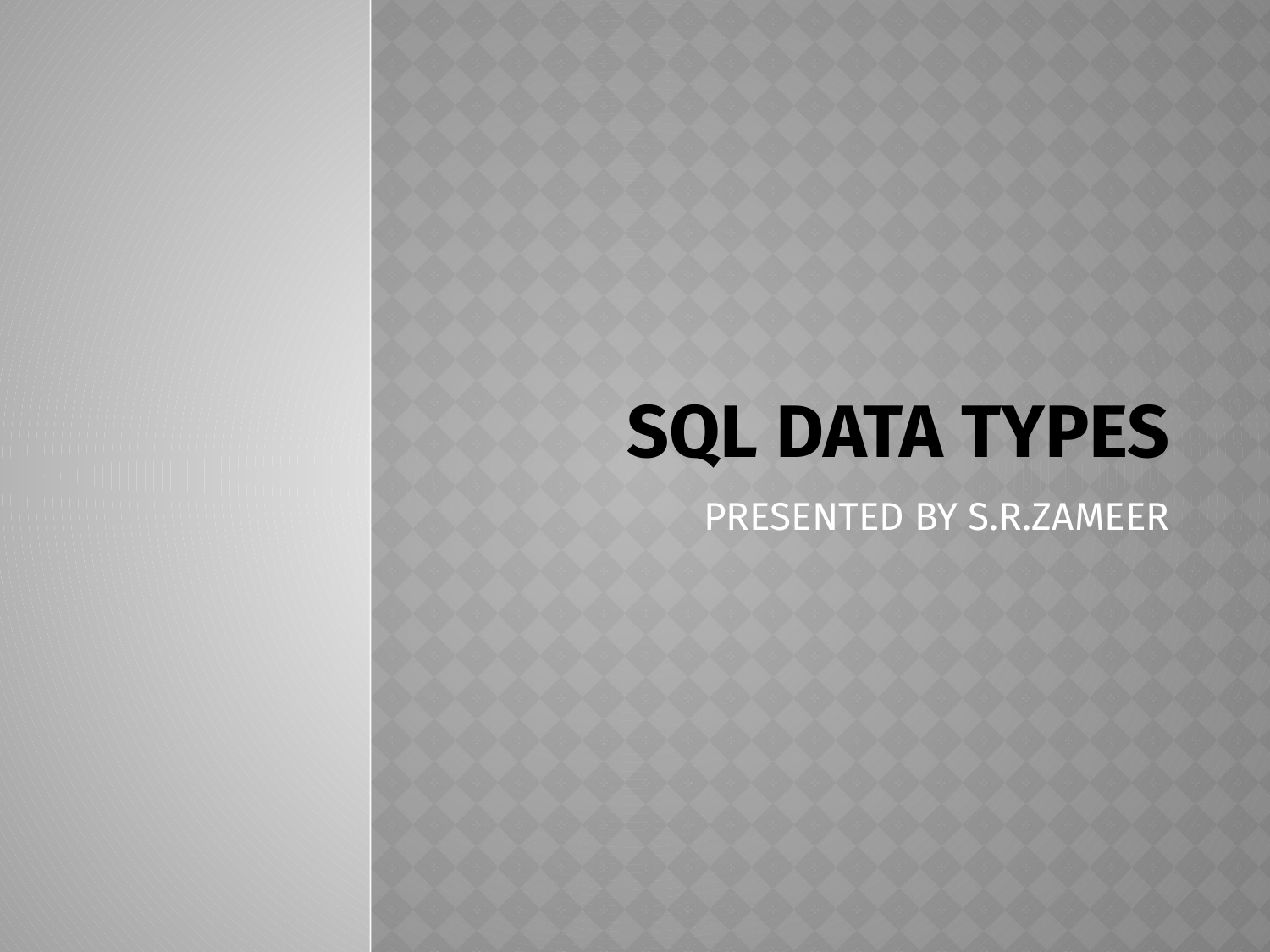

# SQL Data Types
PRESENTED BY S.R.ZAMEER